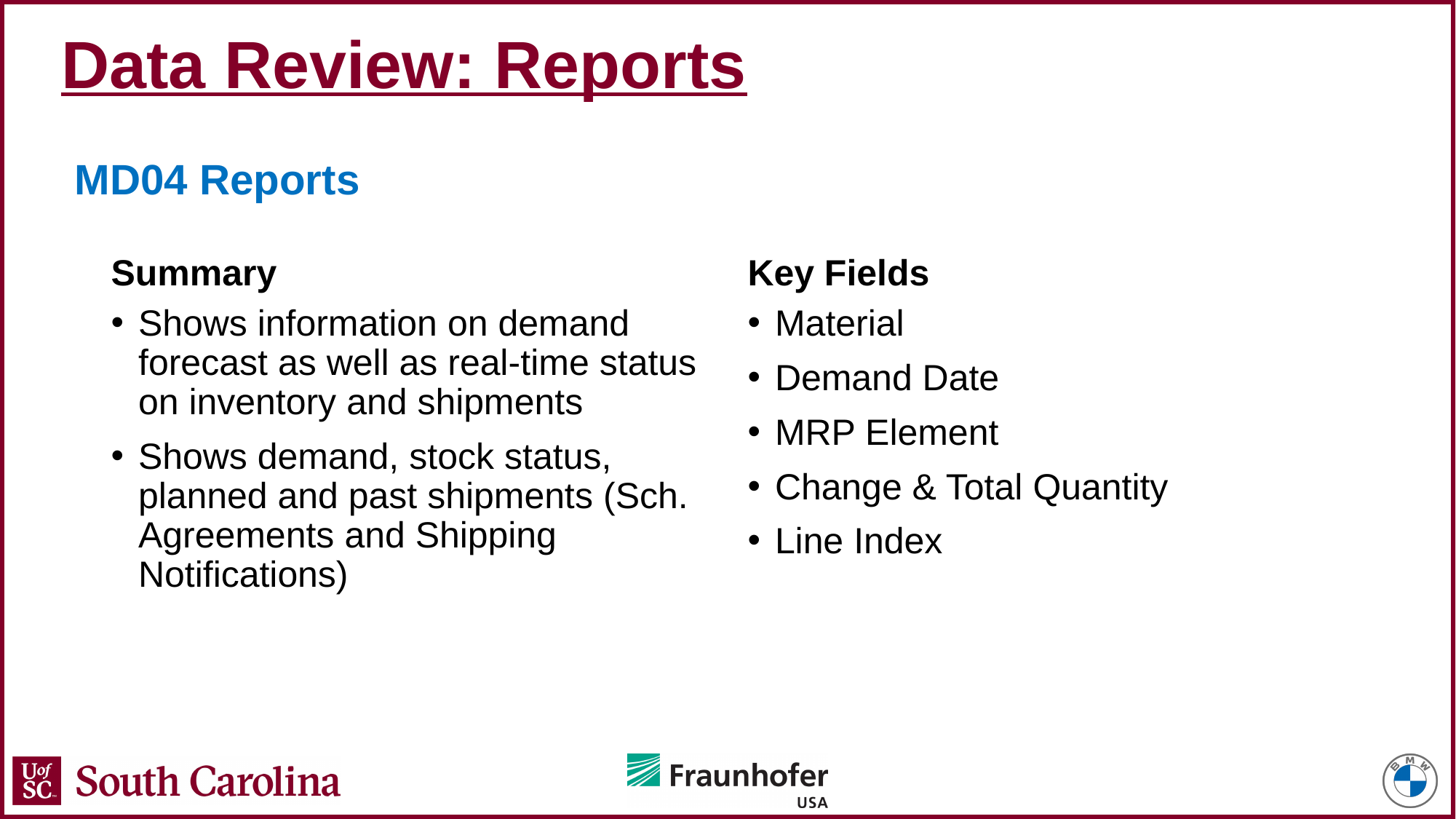

# Data Review: Reports
MD04 Reports

Summary
Key Fields
Shows information on demand forecast as well as real-time status on inventory and shipments
Shows demand, stock status, planned and past shipments (Sch. Agreements and Shipping Notifications)

Material
Demand Date
MRP Element
Change & Total Quantity
Line Index